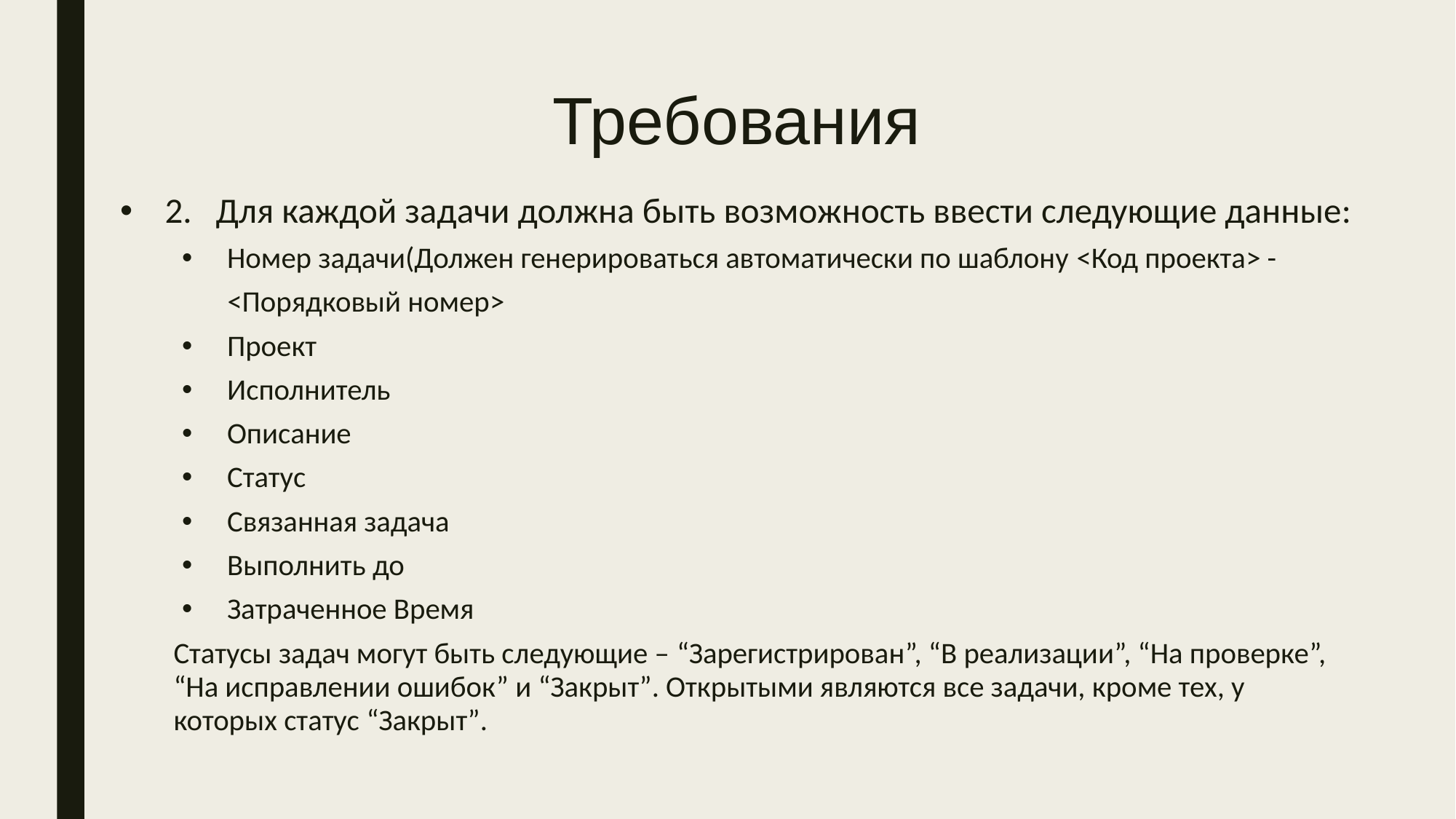

# Требования
2.   Для каждой задачи должна быть возможность ввести следующие данные:
Номер задачи(Должен генерироваться автоматически по шаблону <Код проекта> -
        <Порядковый номер>
Проект
Исполнитель
Описание
Статус
Связанная задача
Выполнить до
Затраченное Время
Статусы задач могут быть следующие – “Зарегистрирован”, “В реализации”, “На проверке”, “На исправлении ошибок” и “Закрыт”. Открытыми являются все задачи, кроме тех, у которых статус “Закрыт”.